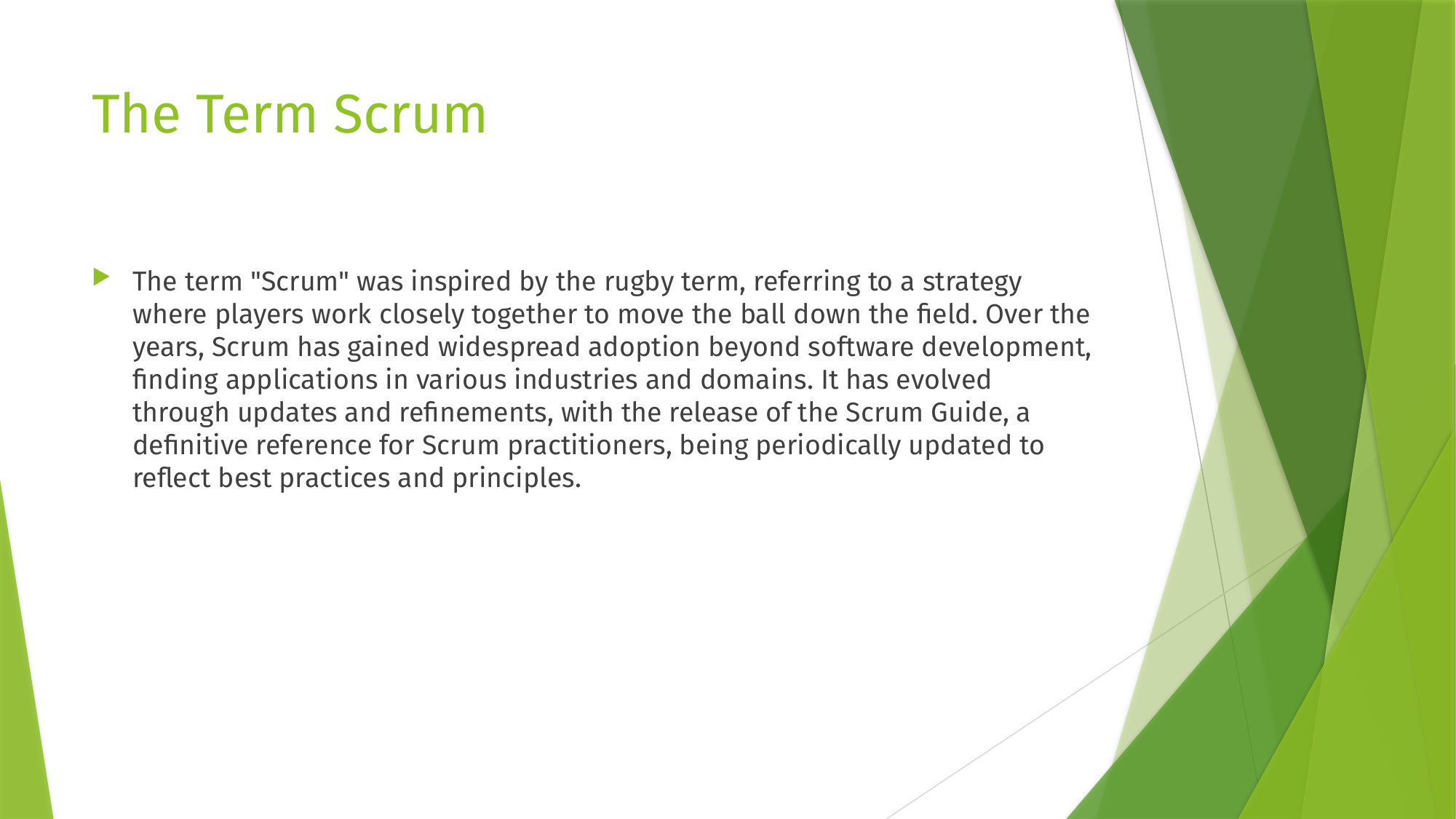

# The Term Scrum
The term "Scrum" was inspired by the rugby term, referring to a strategy where players work closely together to move the ball down the field. Over the years, Scrum has gained widespread adoption beyond software development, finding applications in various industries and domains. It has evolved through updates and refinements, with the release of the Scrum Guide, a definitive reference for Scrum practitioners, being periodically updated to reflect best practices and principles.